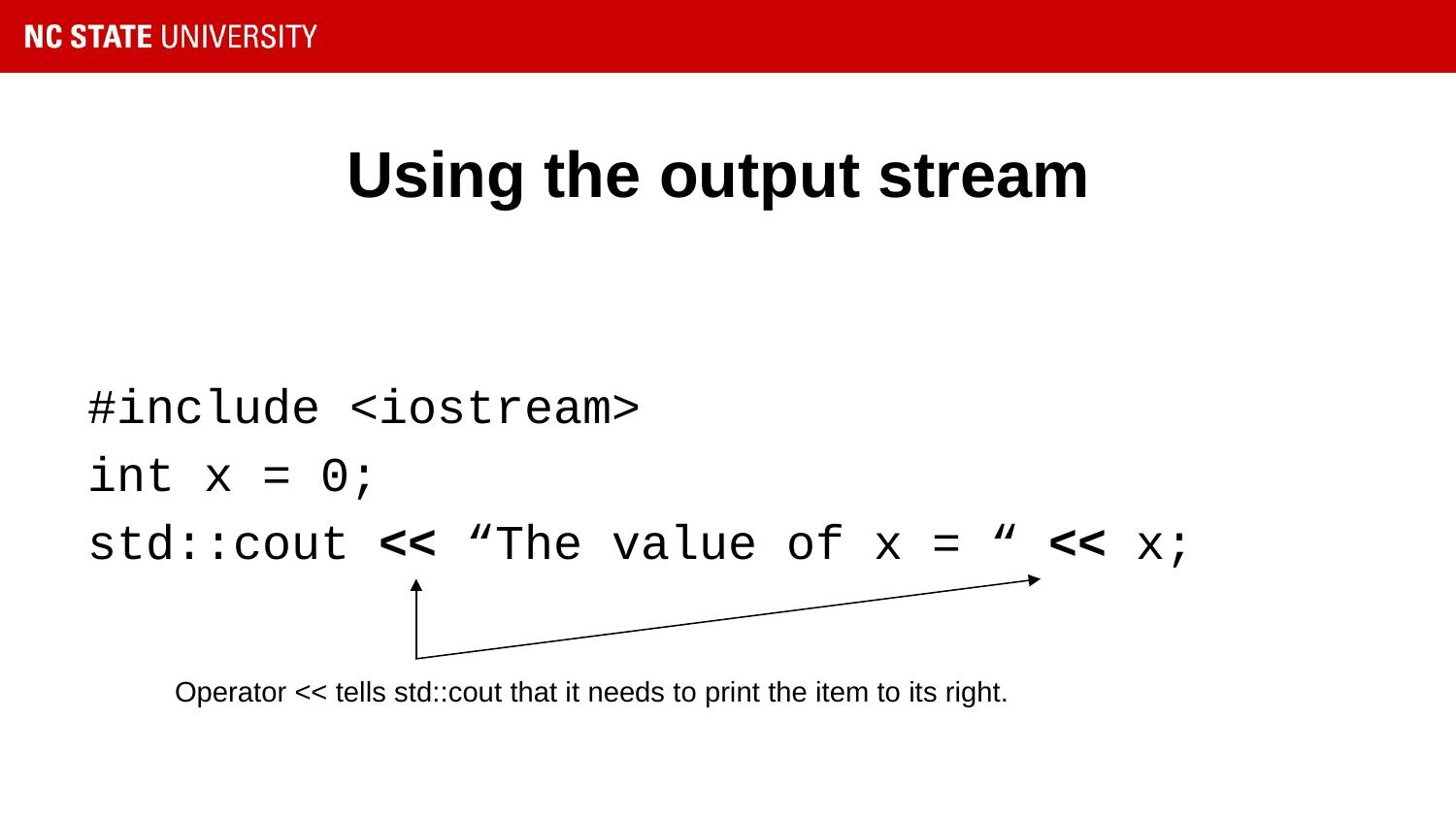

# Using the output stream
#include <iostream>
int x = 0;
std::cout << “The value of x = “ << x;
Operator << tells std::cout that it needs to print the item to its right.